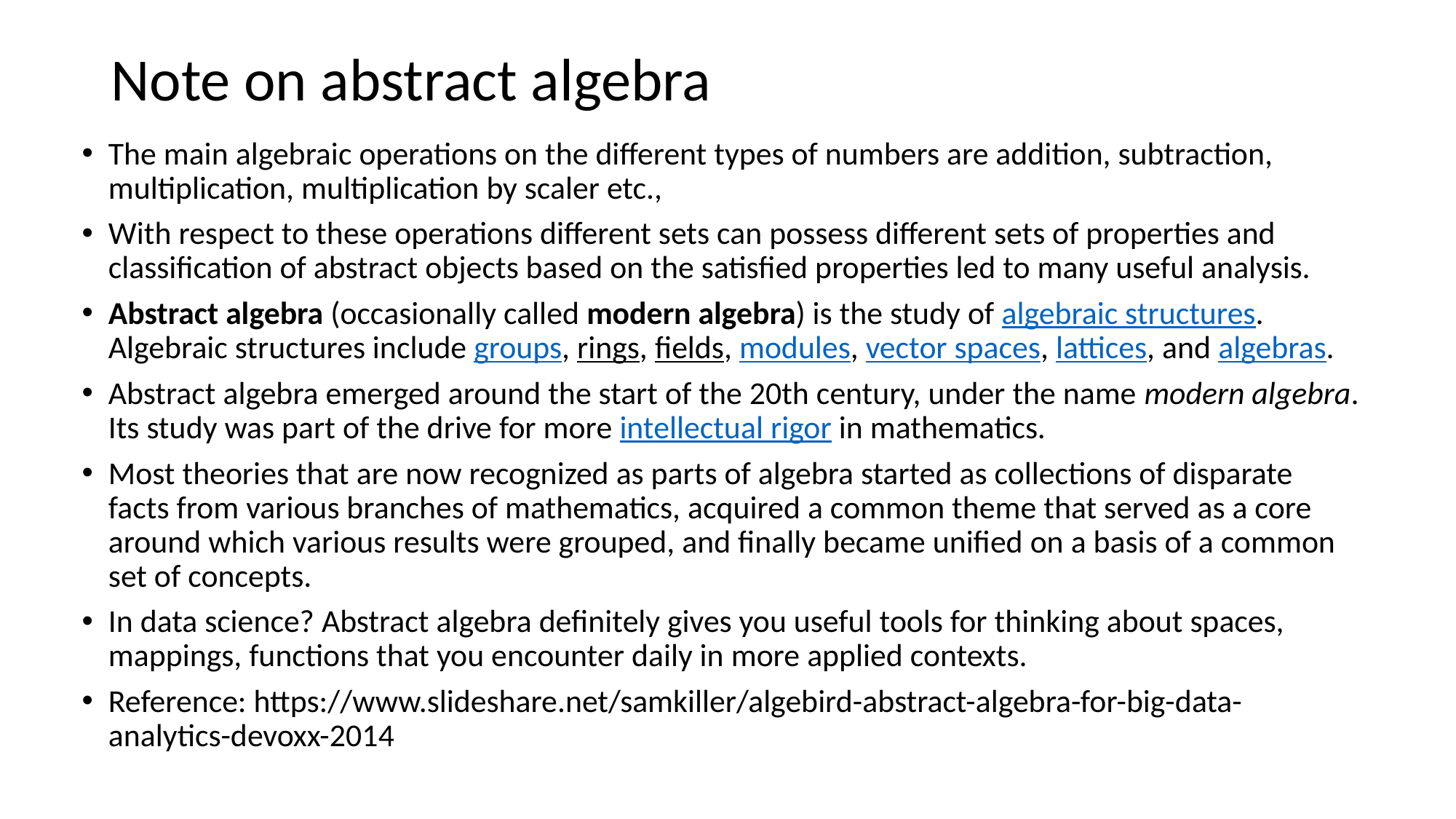

# Note on abstract algebra
The main algebraic operations on the different types of numbers are addition, subtraction, multiplication, multiplication by scaler etc.,
With respect to these operations different sets can possess different sets of properties and classification of abstract objects based on the satisfied properties led to many useful analysis.
Abstract algebra (occasionally called modern algebra) is the study of algebraic structures. Algebraic structures include groups, rings, fields, modules, vector spaces, lattices, and algebras.
Abstract algebra emerged around the start of the 20th century, under the name modern algebra. Its study was part of the drive for more intellectual rigor in mathematics.
Most theories that are now recognized as parts of algebra started as collections of disparate facts from various branches of mathematics, acquired a common theme that served as a core around which various results were grouped, and finally became unified on a basis of a common set of concepts.
In data science? Abstract algebra definitely gives you useful tools for thinking about spaces, mappings, functions that you encounter daily in more applied contexts.
Reference: https://www.slideshare.net/samkiller/algebird-abstract-algebra-for-big-data-analytics-devoxx-2014